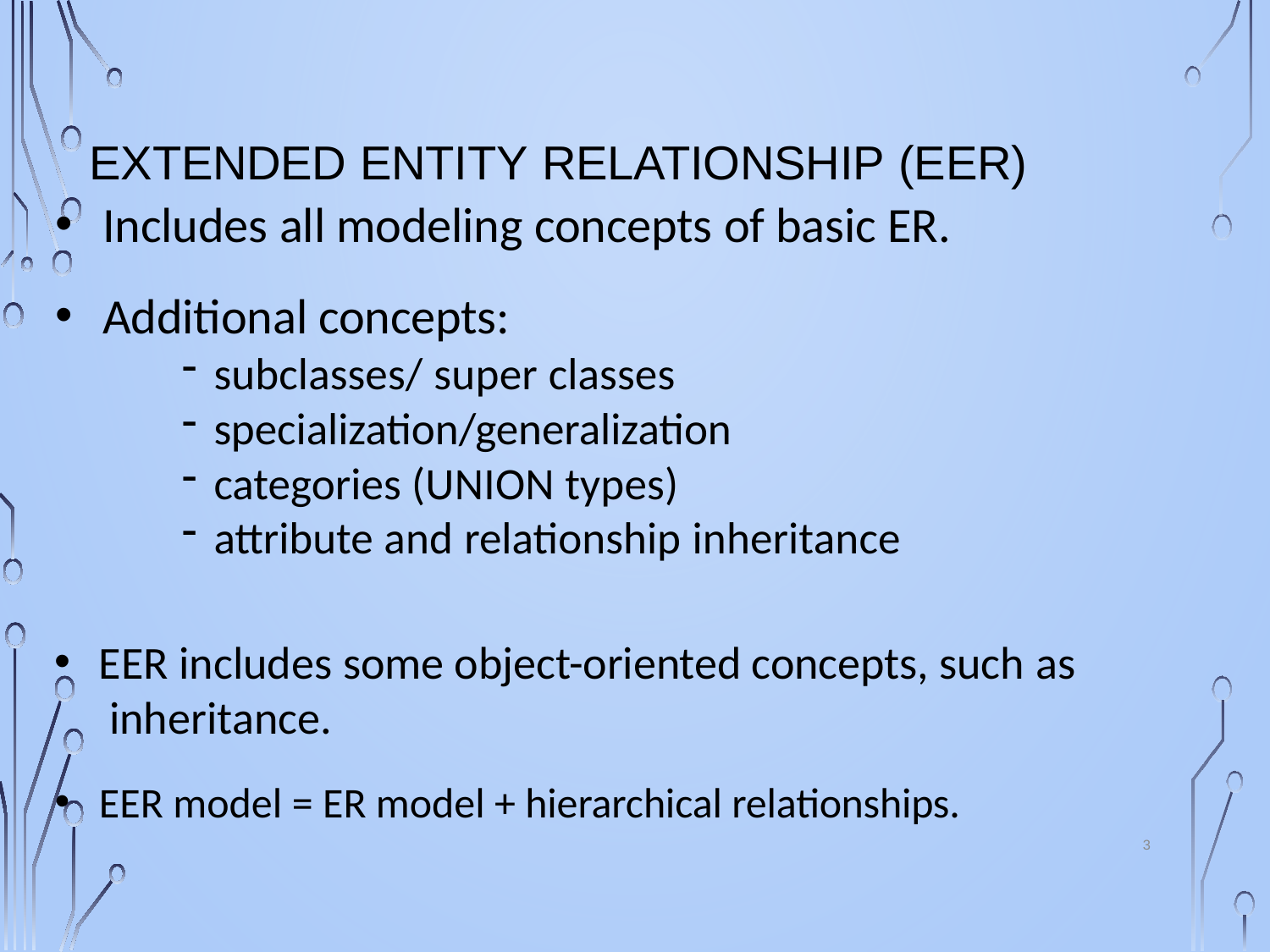

# Extended Entity Relationship (EER)
Includes all modeling concepts of basic ER.
Additional concepts:
subclasses/ super classes
specialization/generalization
categories (UNION types)
attribute and relationship inheritance

EER includes some object-oriented concepts, such as  inheritance.
EER model = ER model + hierarchical relationships.
3